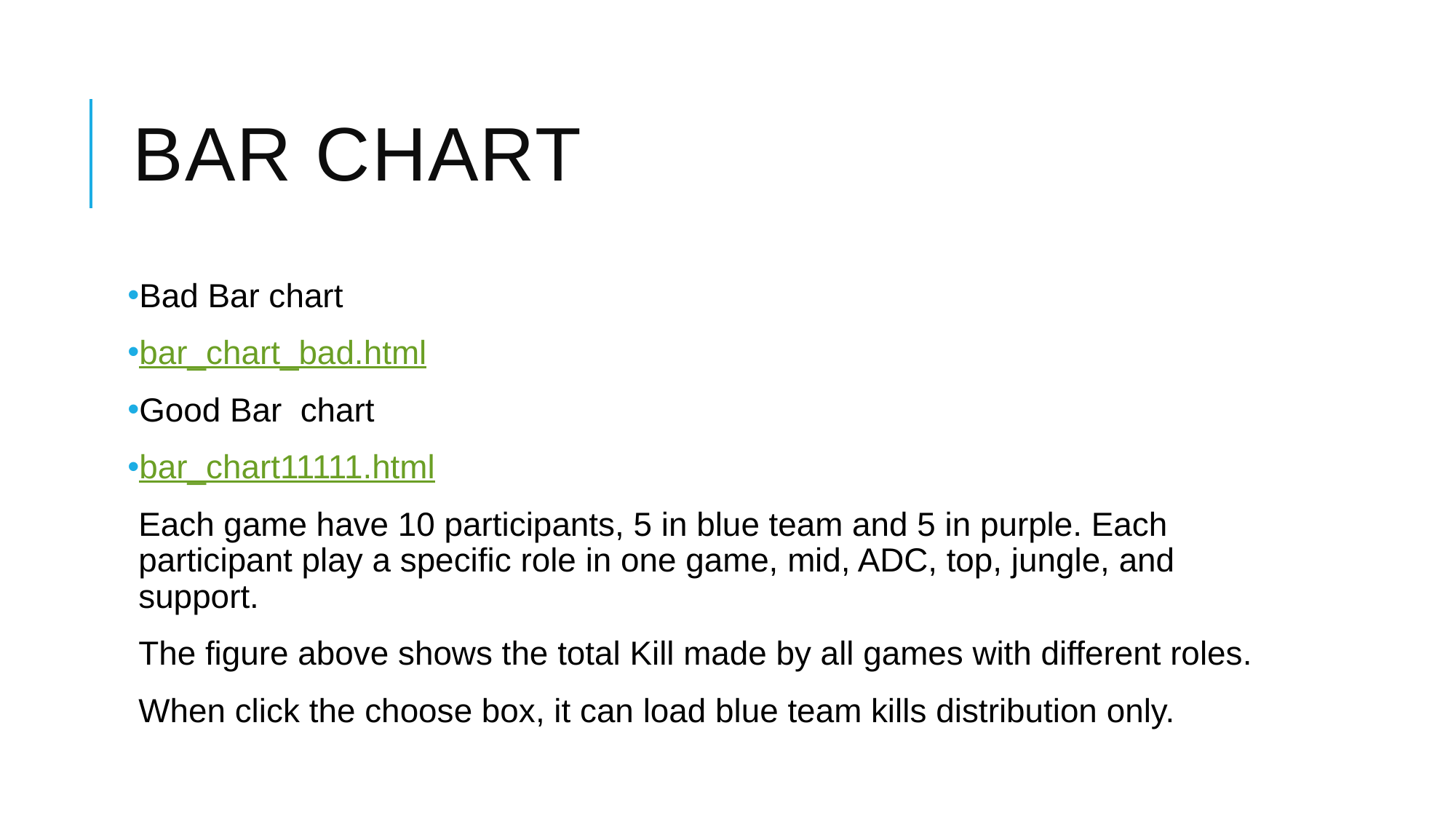

# Bar Chart
Bad Bar chart
bar_chart_bad.html
Good Bar  chart
bar_chart11111.html
Each game have 10 participants, 5 in blue team and 5 in purple. Each participant play a specific role in one game, mid, ADC, top, jungle, and support.
The figure above shows the total Kill made by all games with different roles.
When click the choose box, it can load blue team kills distribution only.